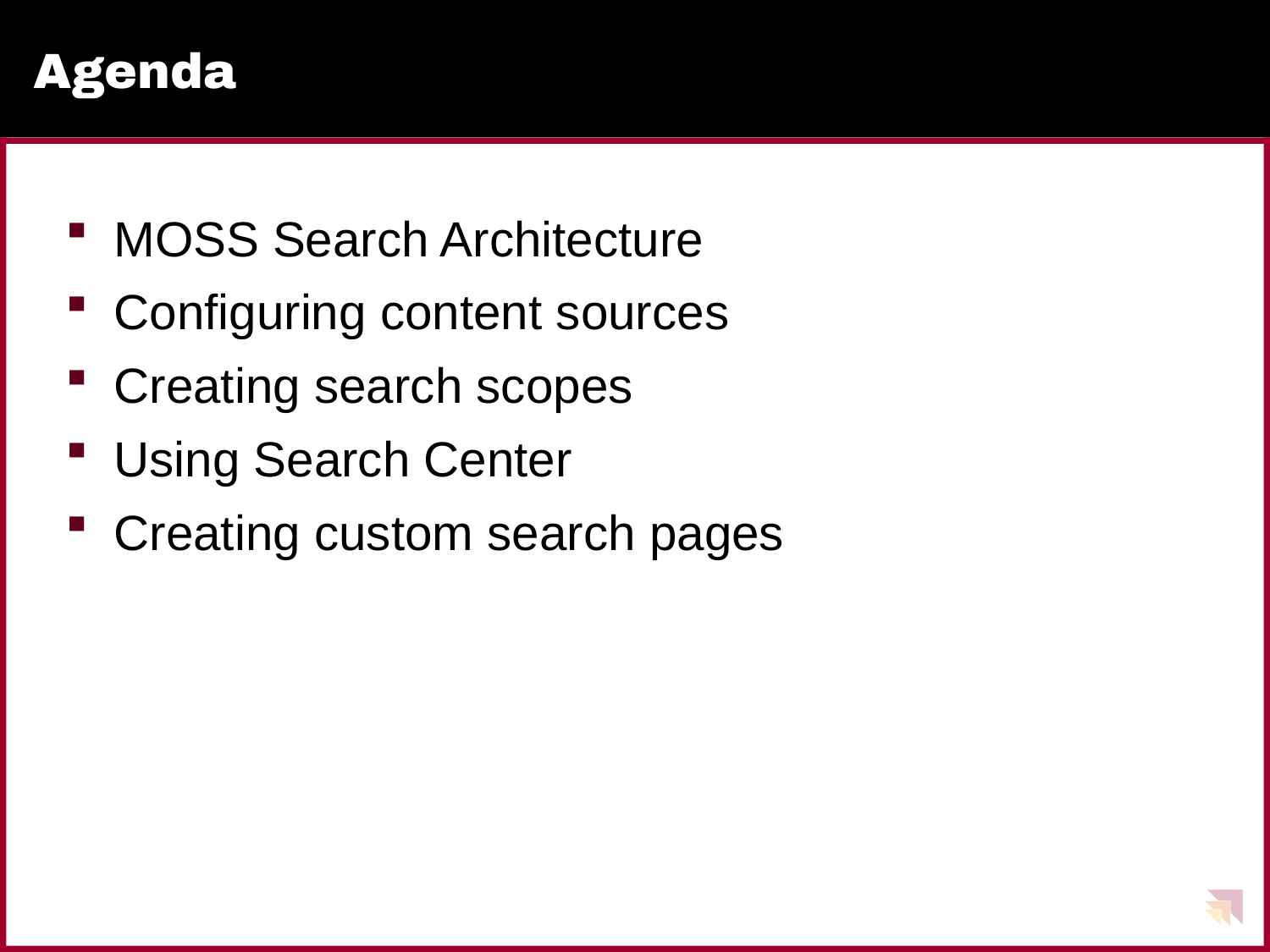

# Agenda
MOSS Search Architecture
Configuring content sources
Creating search scopes
Using Search Center
Creating custom search pages